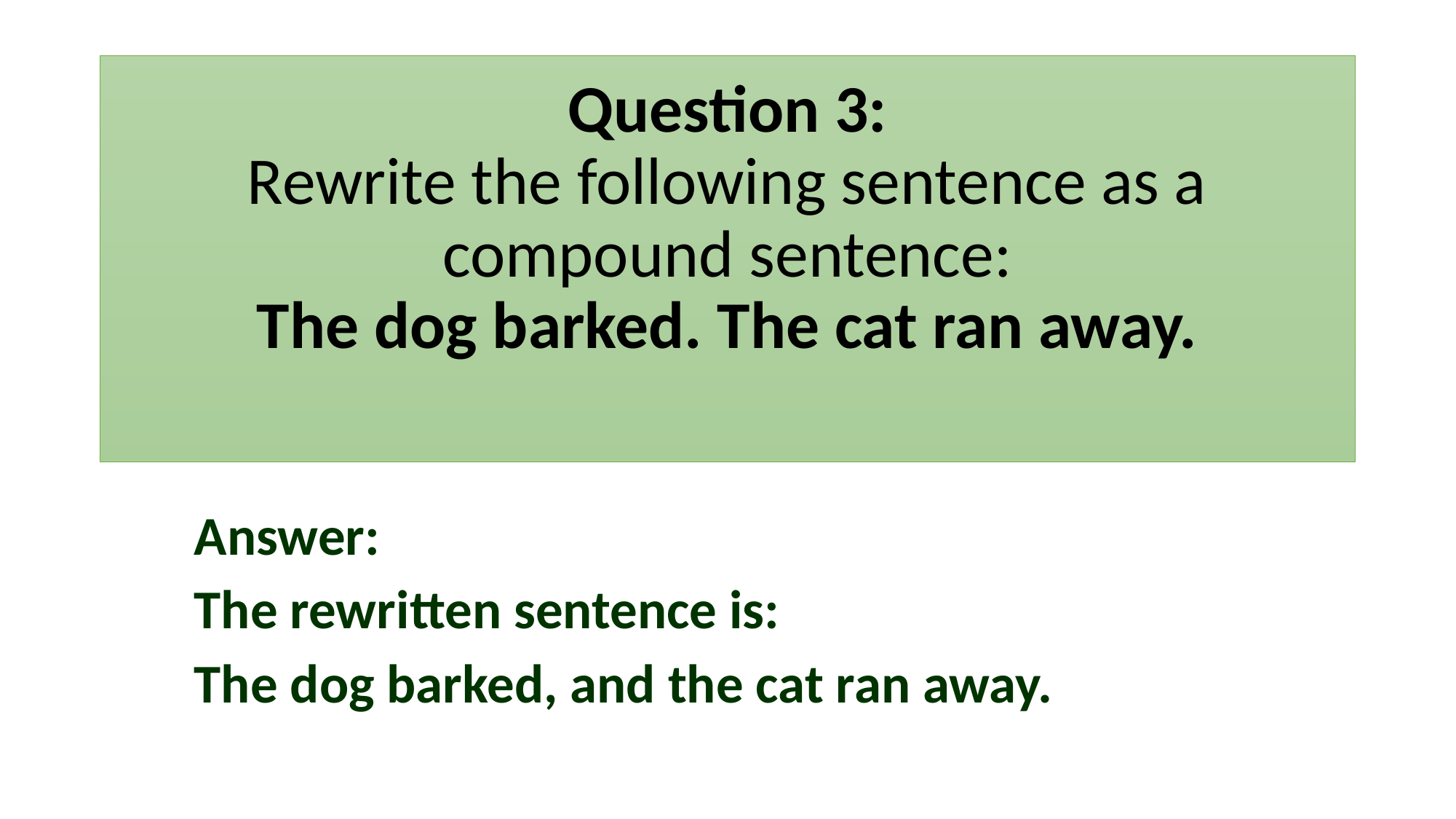

# Question 3: Rewrite the following sentence as a compound sentence: The dog barked. The cat ran away.
Answer:
The rewritten sentence is:
The dog barked, and the cat ran away.